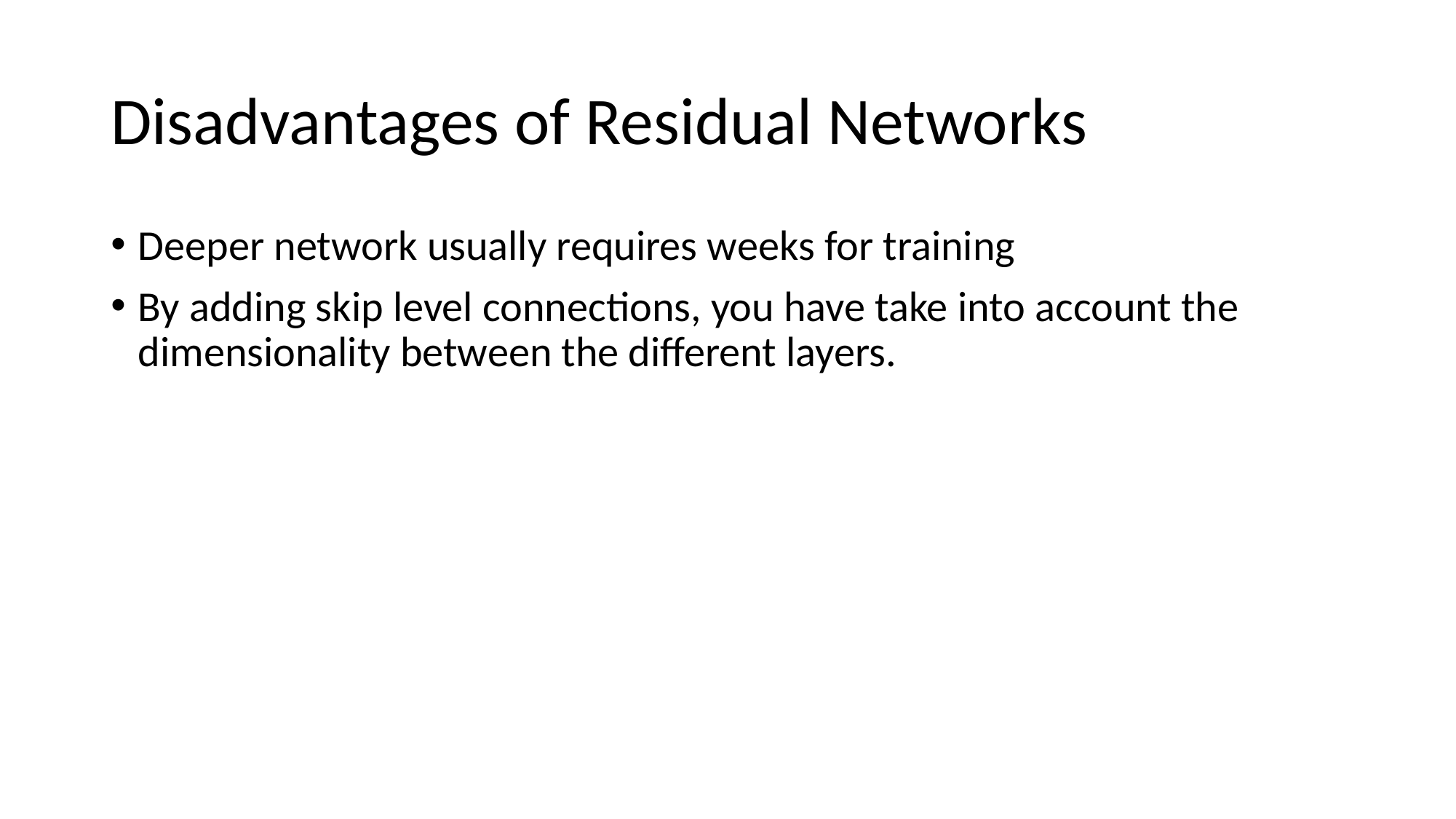

# Disadvantages of Residual Networks
Deeper network usually requires weeks for training
By adding skip level connections, you have take into account the dimensionality between the different layers.